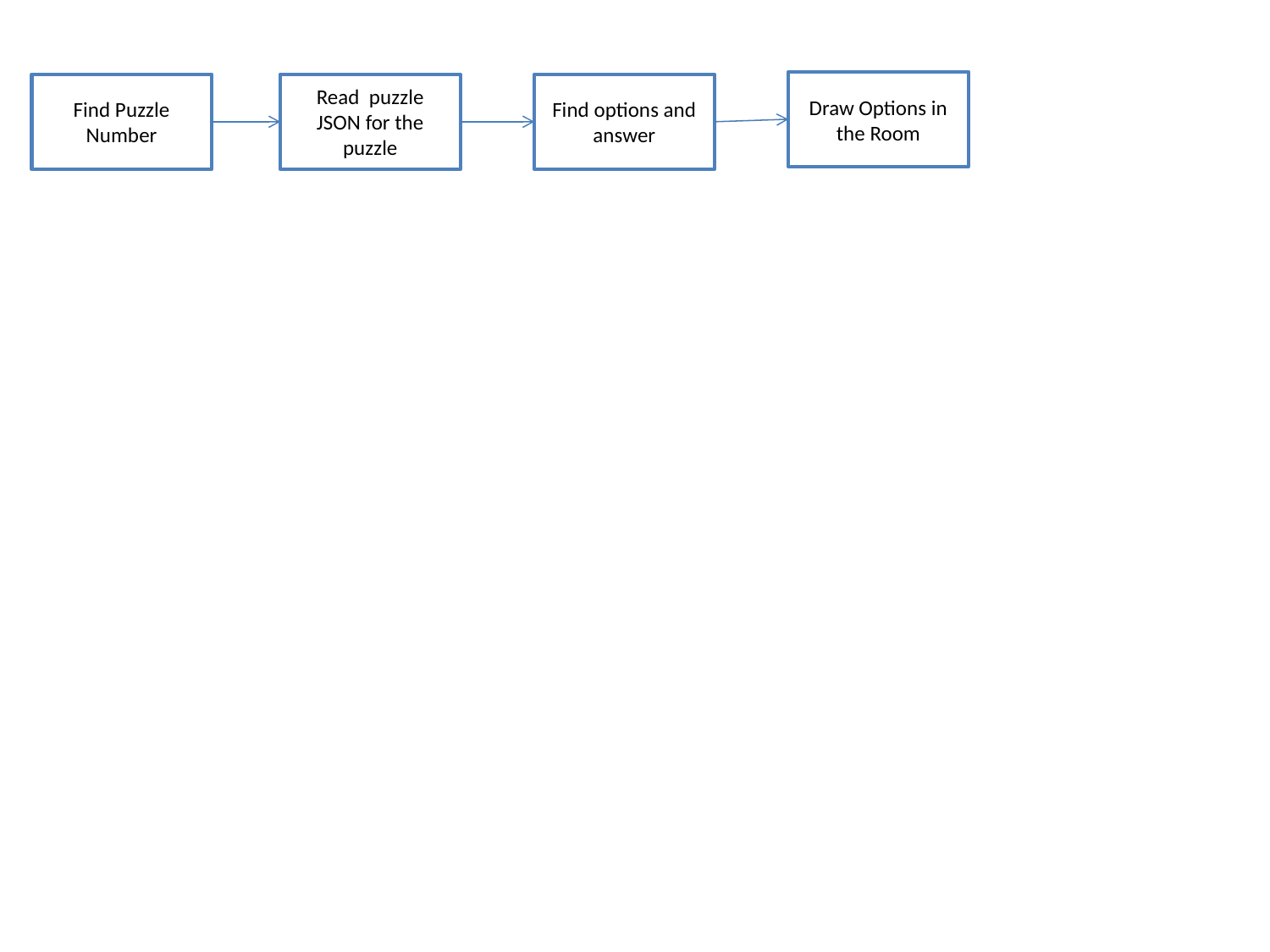

Draw Options in the Room
Find Puzzle Number
Read  puzzle JSON for the puzzle
Find options and answer